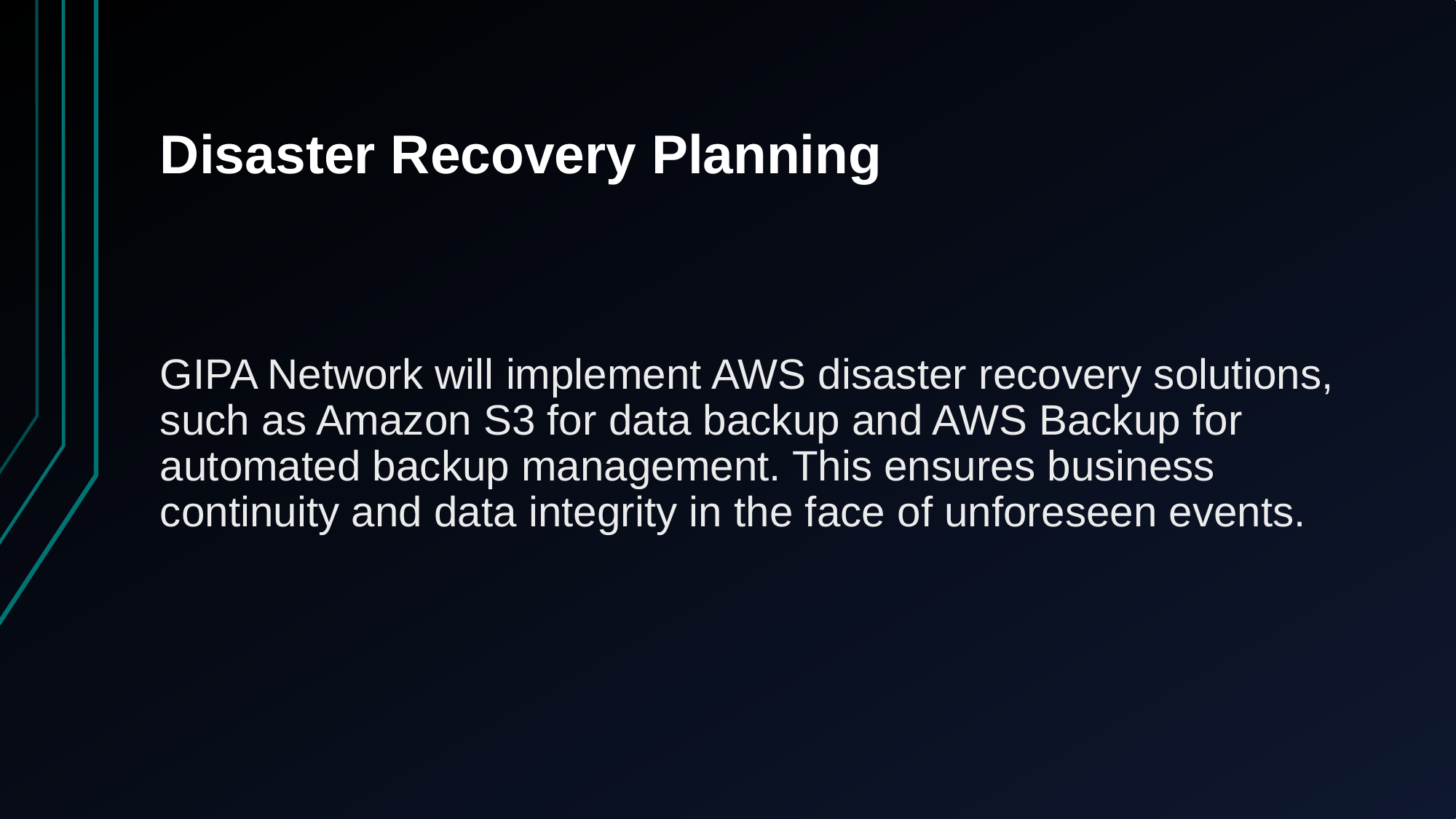

# Disaster Recovery Planning
GIPA Network will implement AWS disaster recovery solutions, such as Amazon S3 for data backup and AWS Backup for automated backup management. This ensures business continuity and data integrity in the face of unforeseen events.